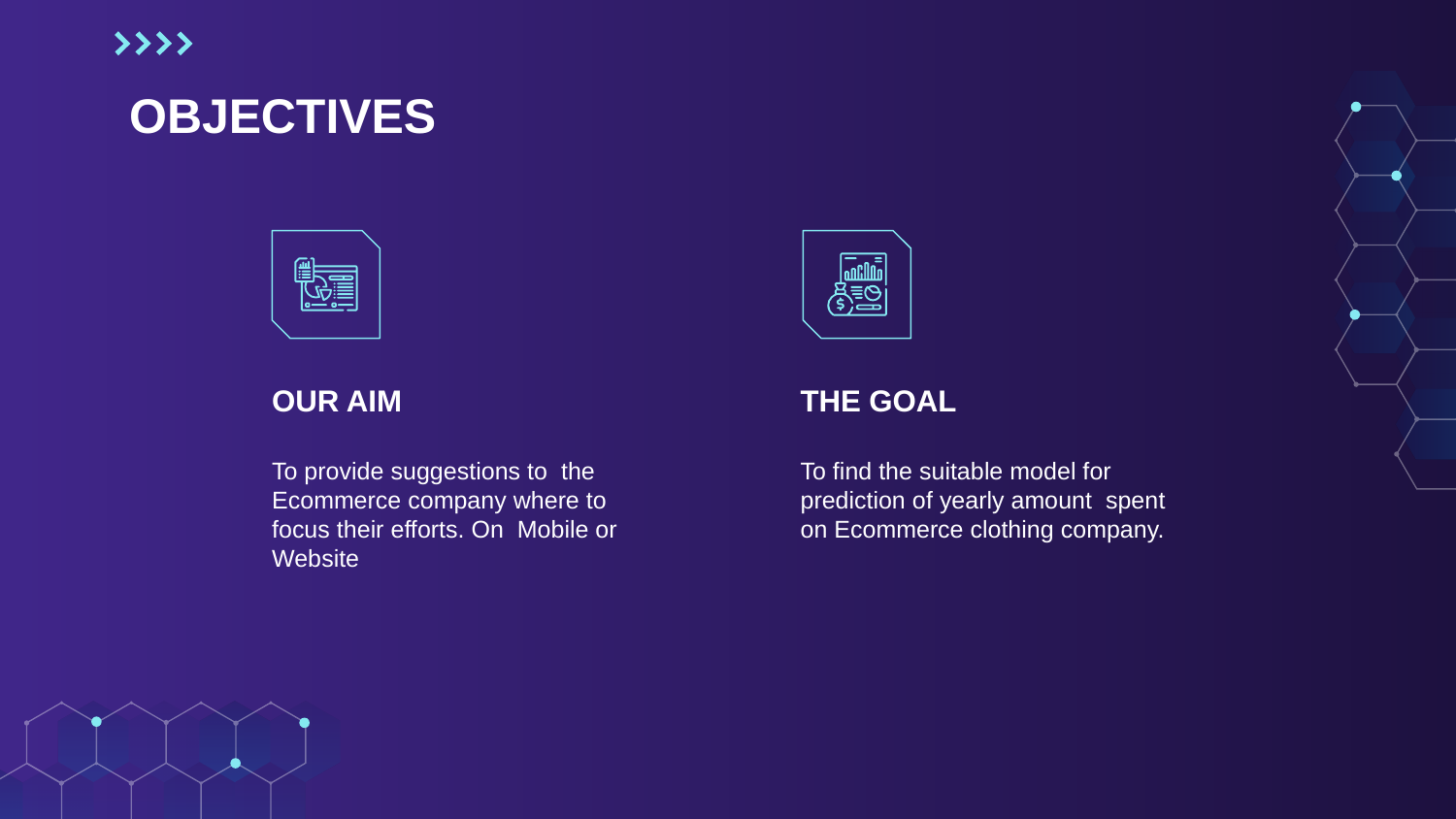

# OBJECTIVES

OUR AIM
THE GOAL
To provide suggestions to  the Ecommerce company where to focus their efforts. On  Mobile or Website
To find the suitable model for prediction of yearly amount  spent
on Ecommerce clothing company.